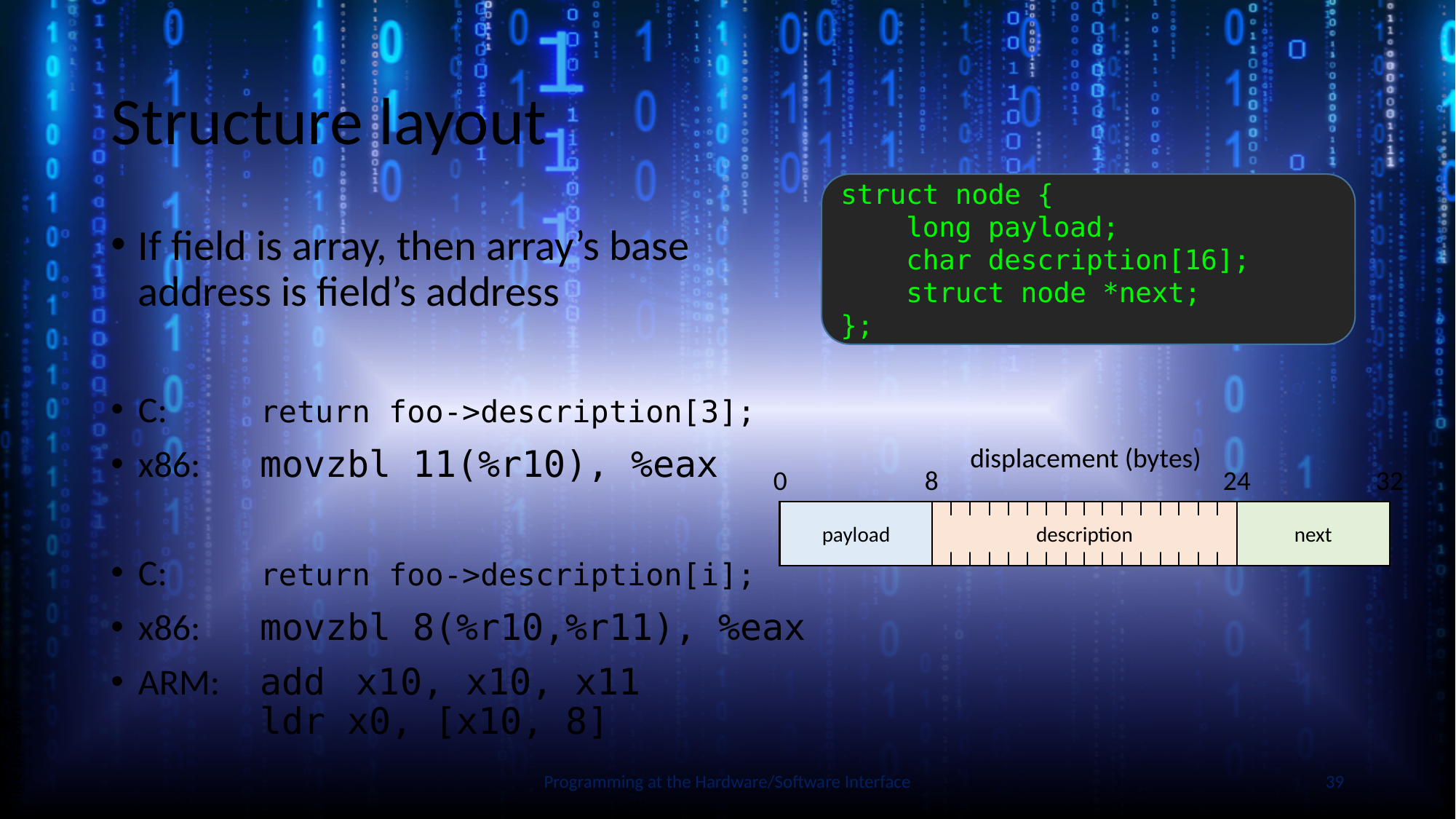

# Structure layout
struct node {
    long payload;
    char description[16];
    struct node *next;
};
If field is array, then array’s base address is field’s address

C:	return foo->description[3];
x86: 	movzbl 11(%r10), %eax

C:	return foo->description[i];
x86: 	movzbl 8(%r10,%r11), %eax
ARM:	add	x10, x10, x11
	ldr x0, [x10, 8]

displacement (bytes)
0
8
24
32
payload

next
description
Slide by Bohn
Programming at the Hardware/Software Interface
39